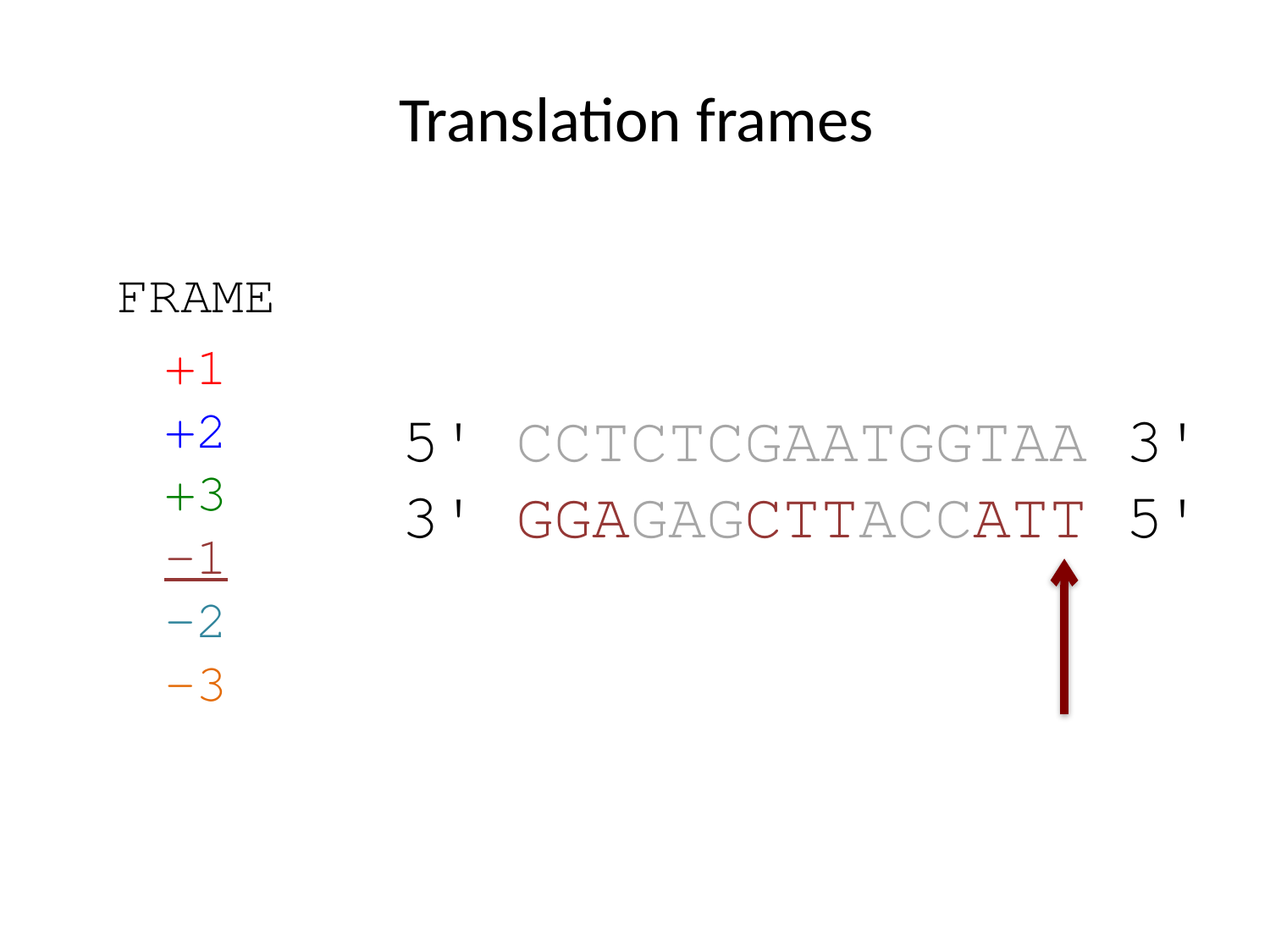

# Translation frames
FRAME
+1
+2
+3
-1
-2
-3
5' CCTCTCGAATGGTAA 3'
3' GGAGAGCTTACCATT 5'